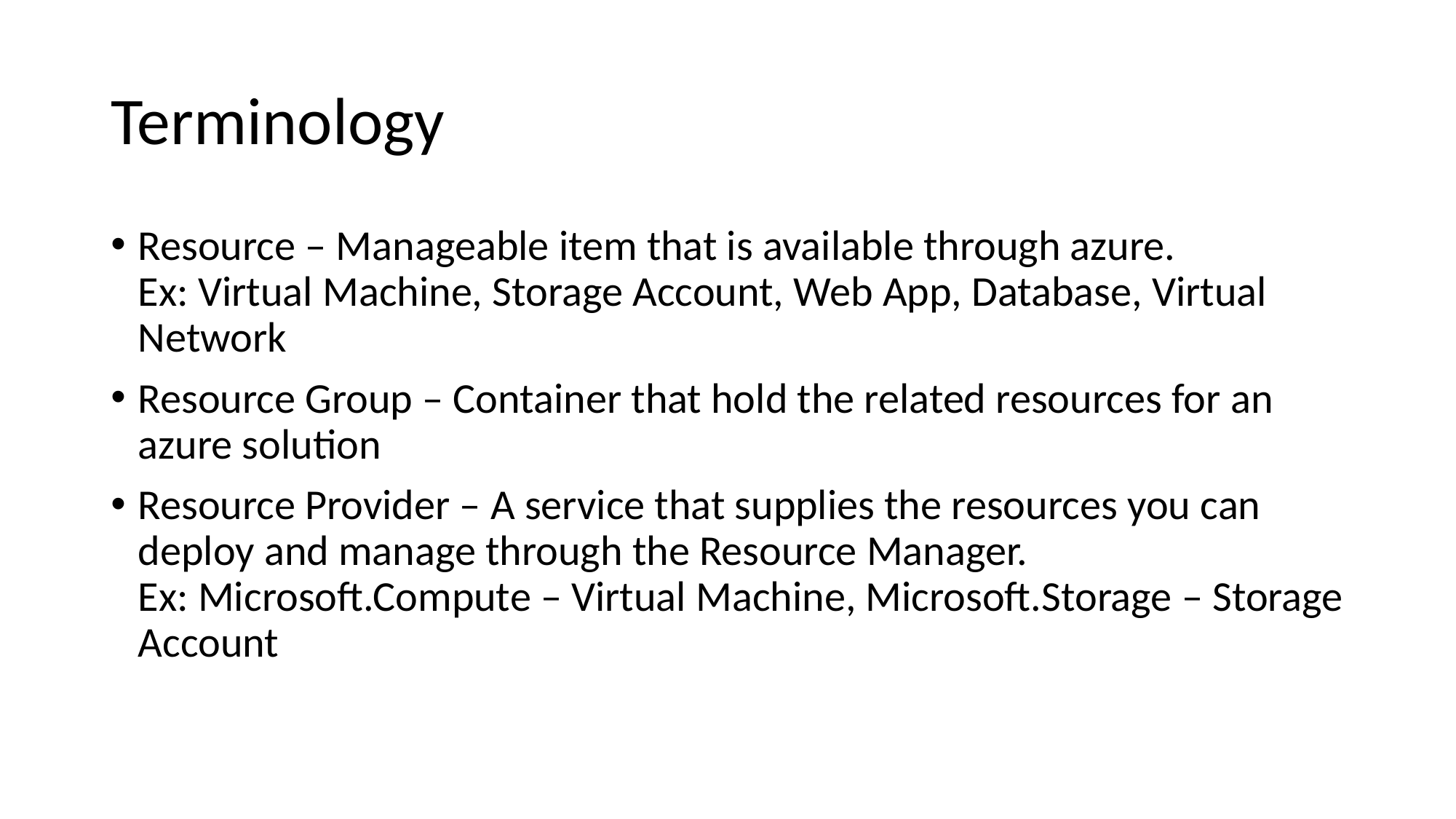

# Terminology
Resource – Manageable item that is available through azure.
Ex: Virtual Machine, Storage Account, Web App, Database, Virtual Network
Resource Group – Container that hold the related resources for an azure solution
Resource Provider – A service that supplies the resources you can deploy and manage through the Resource Manager.
Ex: Microsoft.Compute – Virtual Machine, Microsoft.Storage – Storage Account